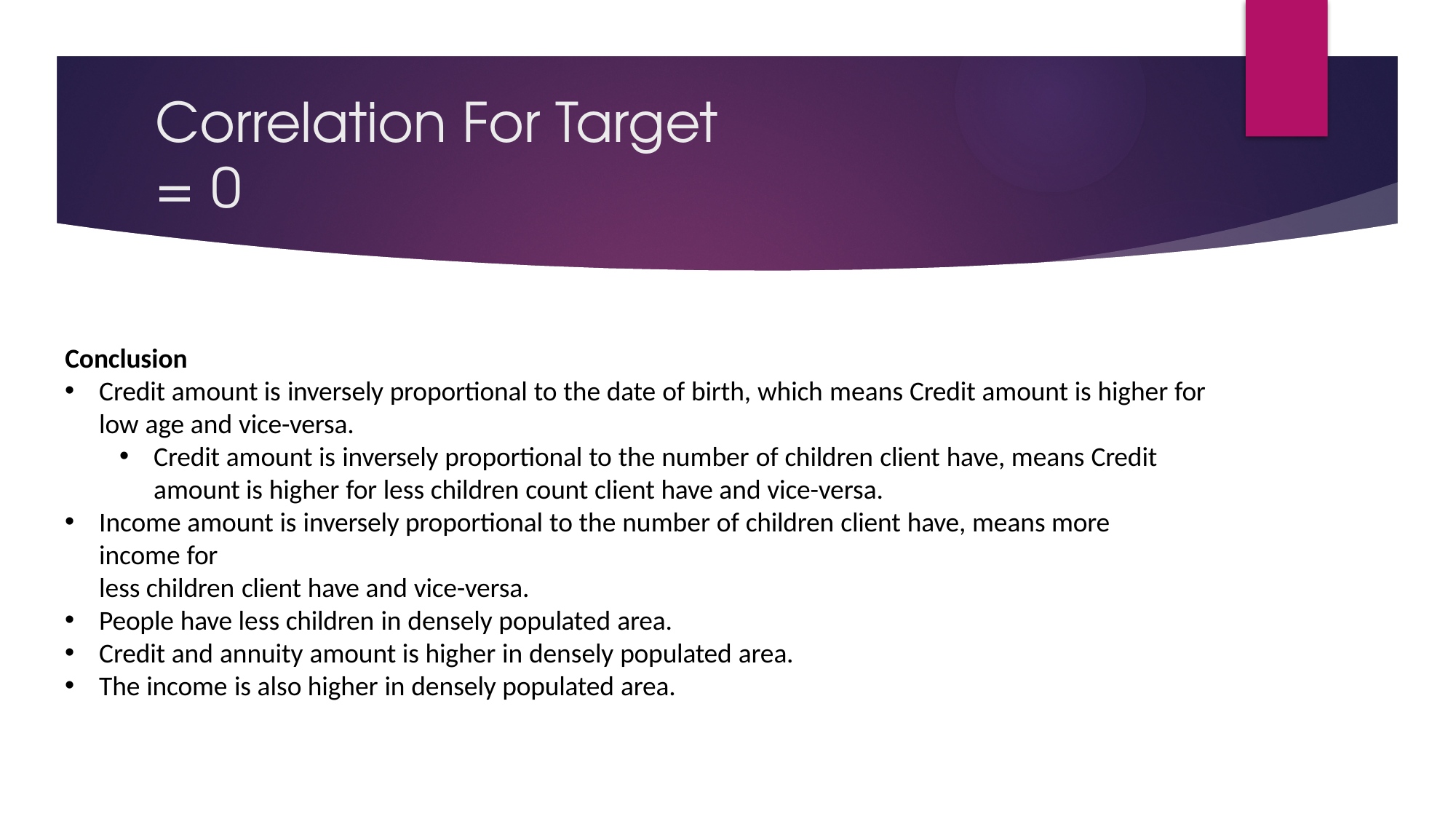

Correlation For Target = 0
Conclusion
Credit amount is inversely proportional to the date of birth, which means Credit amount is higher for  low age and vice-versa.
Credit amount is inversely proportional to the number of children client have, means Credit  amount is higher for less children count client have and vice-versa.
Income amount is inversely proportional to the number of children client have, means more income for
less children client have and vice-versa.
People have less children in densely populated area.
Credit and annuity amount is higher in densely populated area.
The income is also higher in densely populated area.